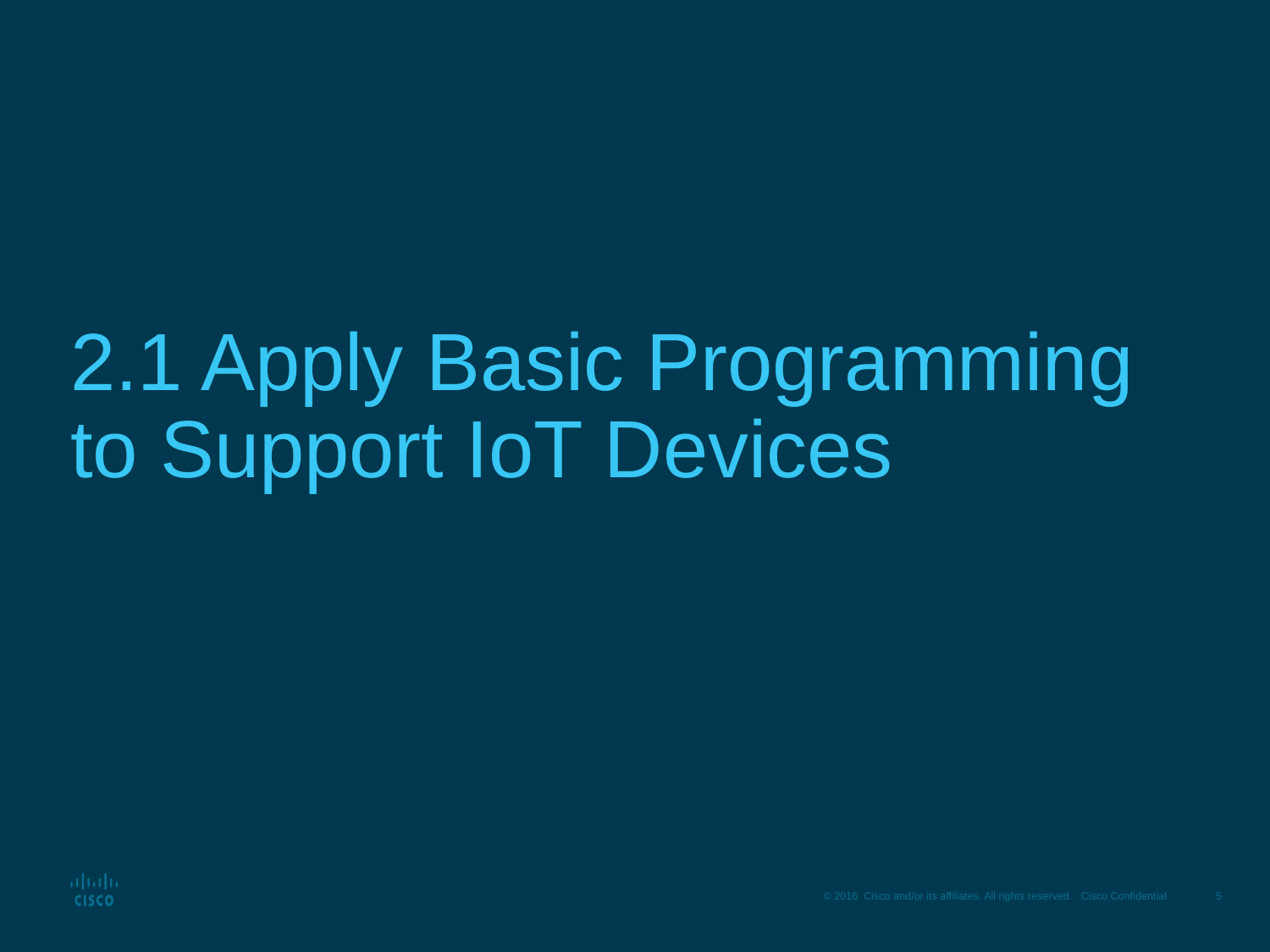

# 2.1 Apply Basic Programming to Support IoT Devices